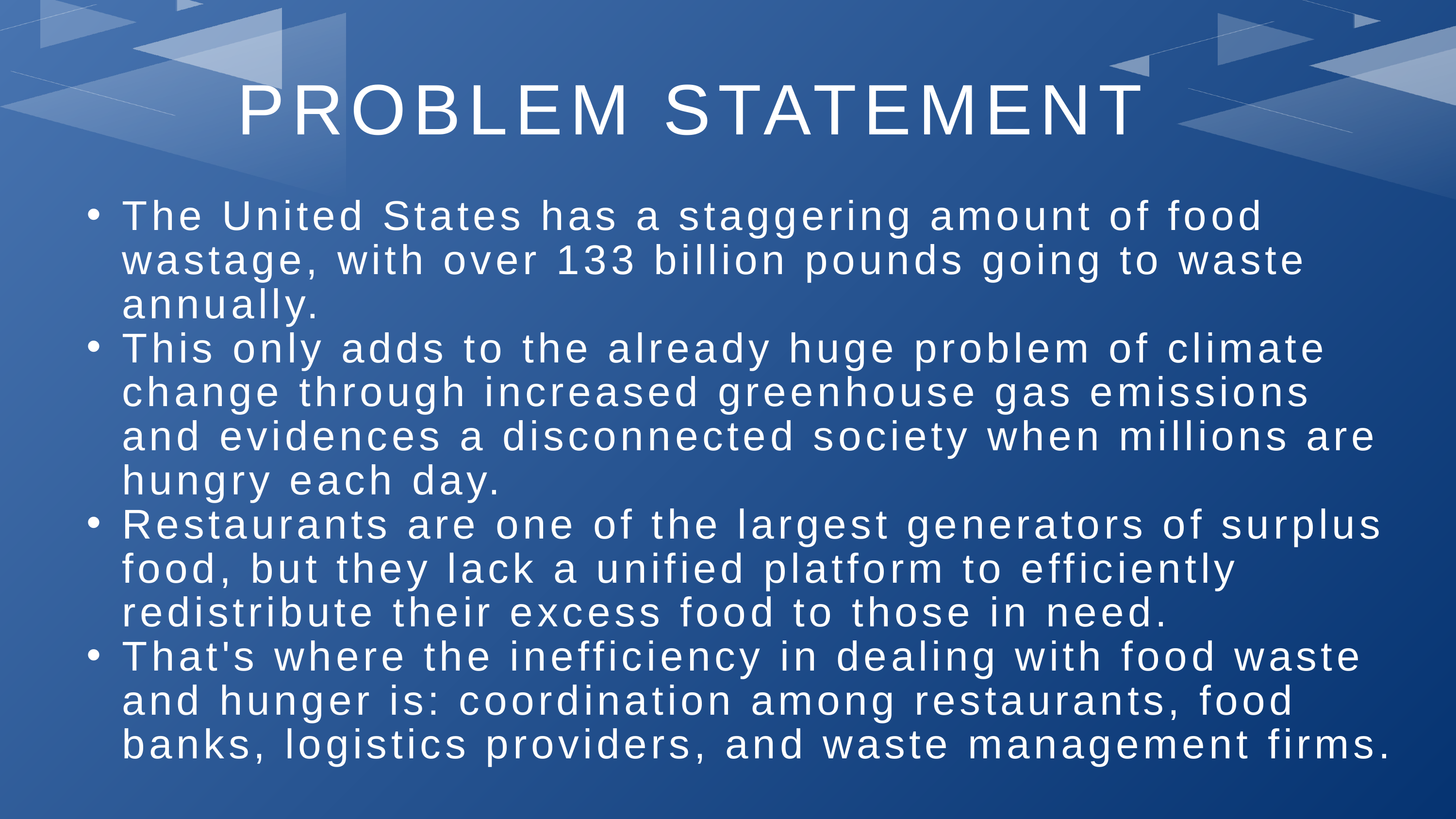

PROBLEM STATEMENT
The United States has a staggering amount of food wastage, with over 133 billion pounds going to waste annually.
This only adds to the already huge problem of climate change through increased greenhouse gas emissions and evidences a disconnected society when millions are hungry each day.
Restaurants are one of the largest generators of surplus food, but they lack a unified platform to efficiently redistribute their excess food to those in need.
That's where the inefficiency in dealing with food waste and hunger is: coordination among restaurants, food banks, logistics providers, and waste management firms.